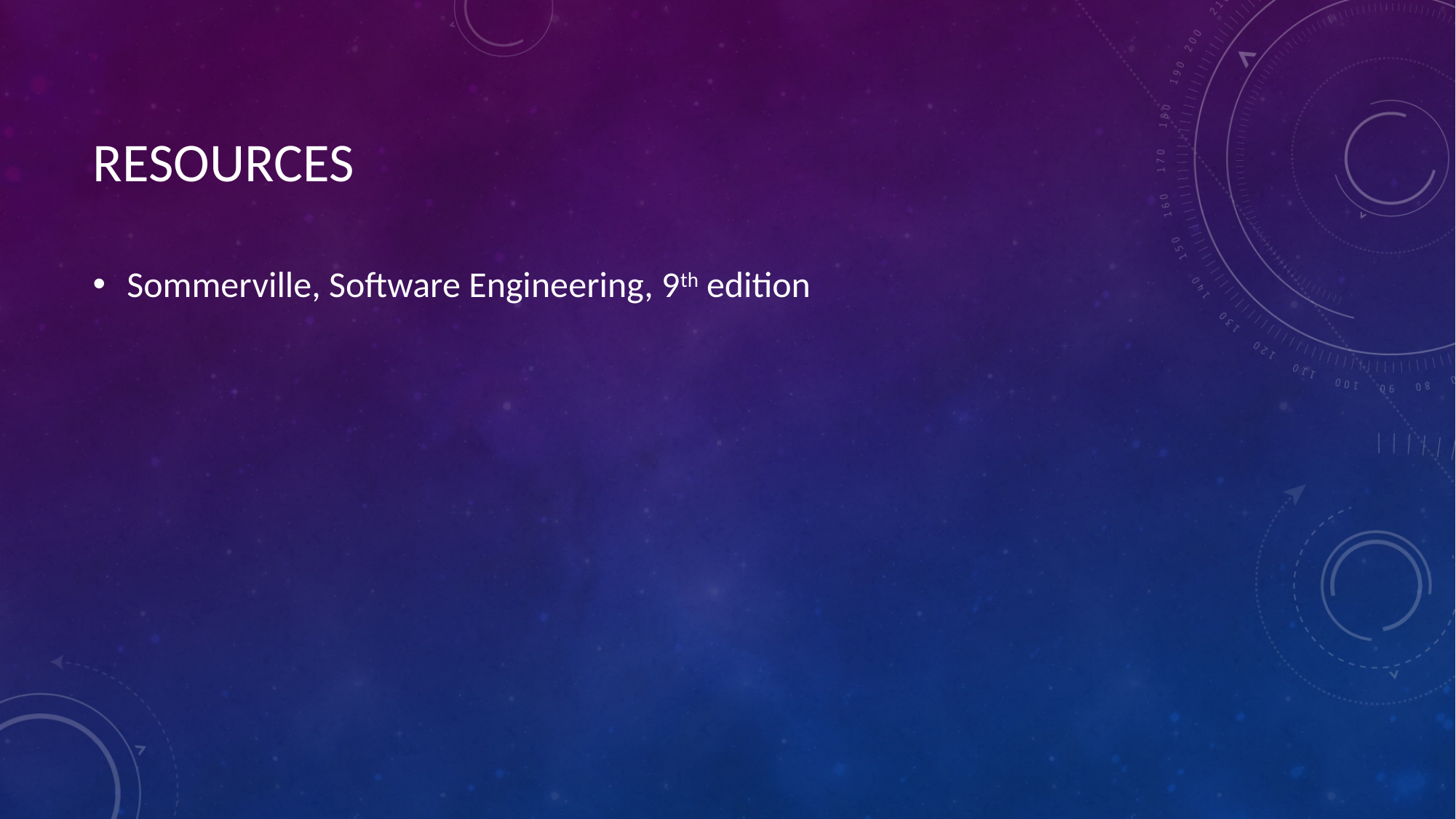

# Resources
Sommerville, Software Engineering, 9th edition